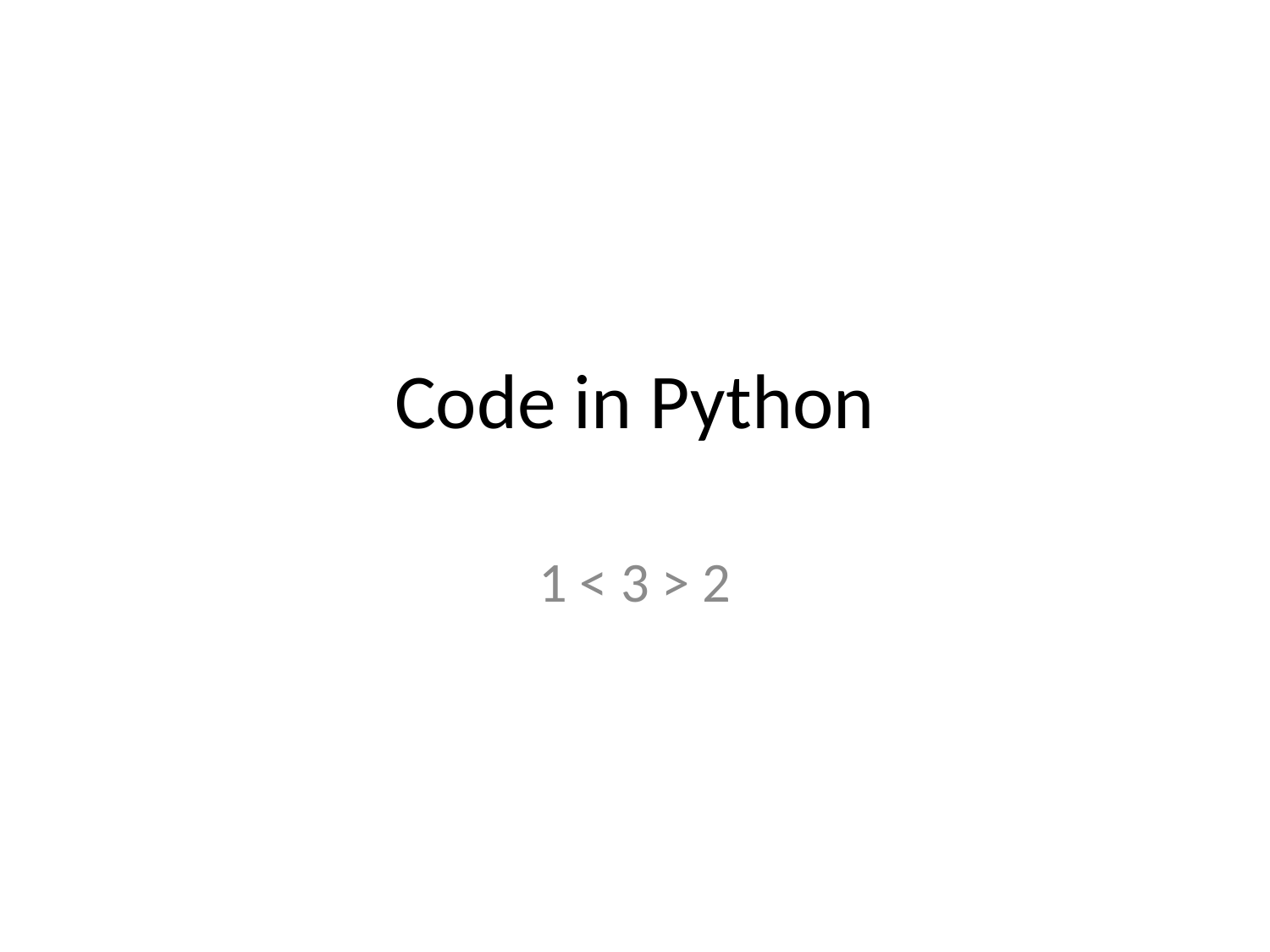

# Code in Python
1 < 3 > 2